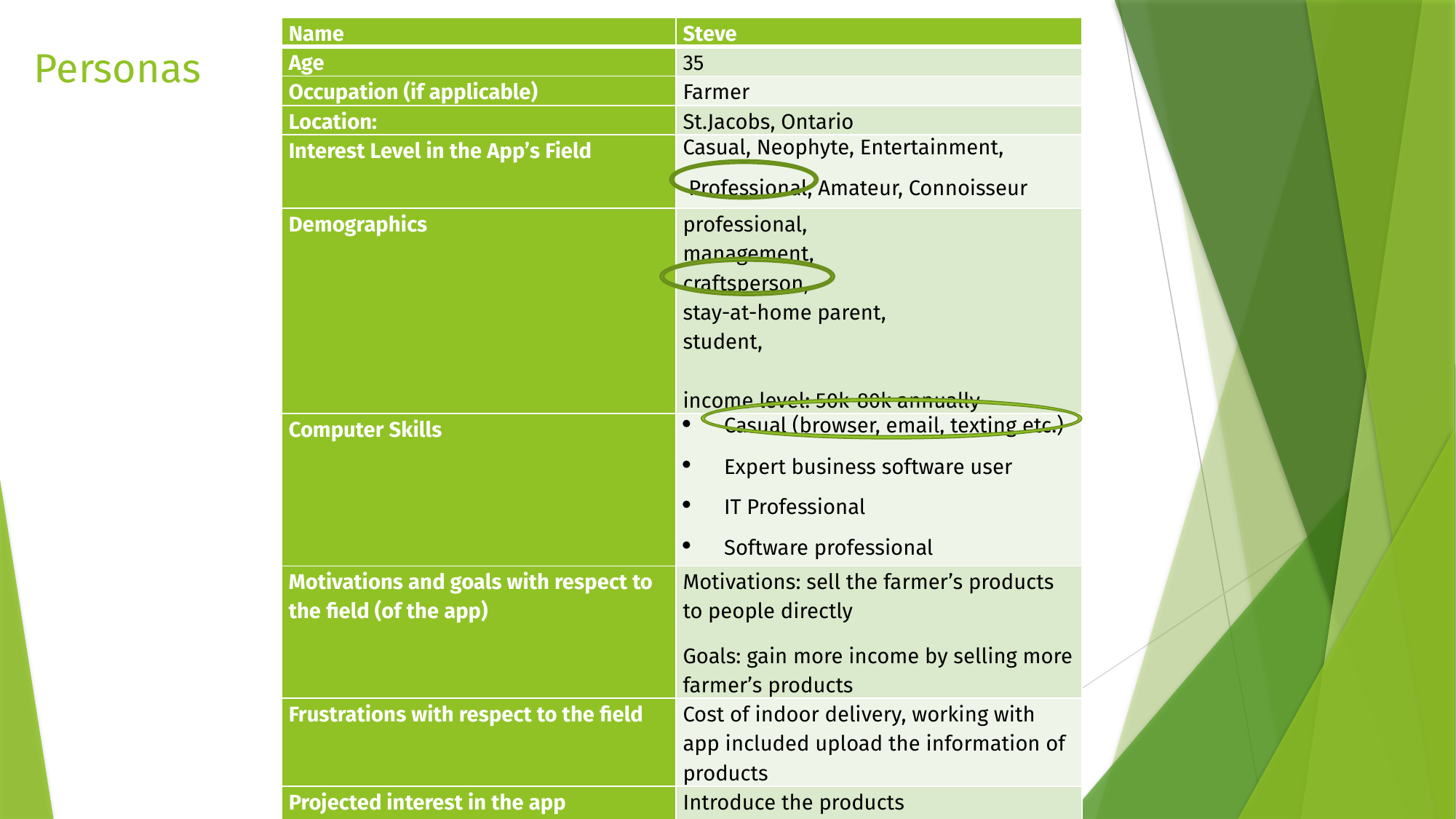

| Name | Steve |
| --- | --- |
| Age | 35 |
| Occupation (if applicable) | Farmer |
| Location: | St.Jacobs, Ontario |
| Interest Level in the App’s Field | Casual, Neophyte, Entertainment, Professional, Amateur, Connoisseur |
| Demographics | professional, management, craftsperson, stay-at-home parent, student, income level: 50k-80k annually |
| Computer Skills | Casual (browser, email, texting etc.) Expert business software user IT Professional Software professional |
| Motivations and goals with respect to the field (of the app) | Motivations: sell the farmer’s products to people directly Goals: gain more income by selling more farmer’s products |
| Frustrations with respect to the field | Cost of indoor delivery, working with app included upload the information of products |
| Projected interest in the app | Introduce the products |
# Personas